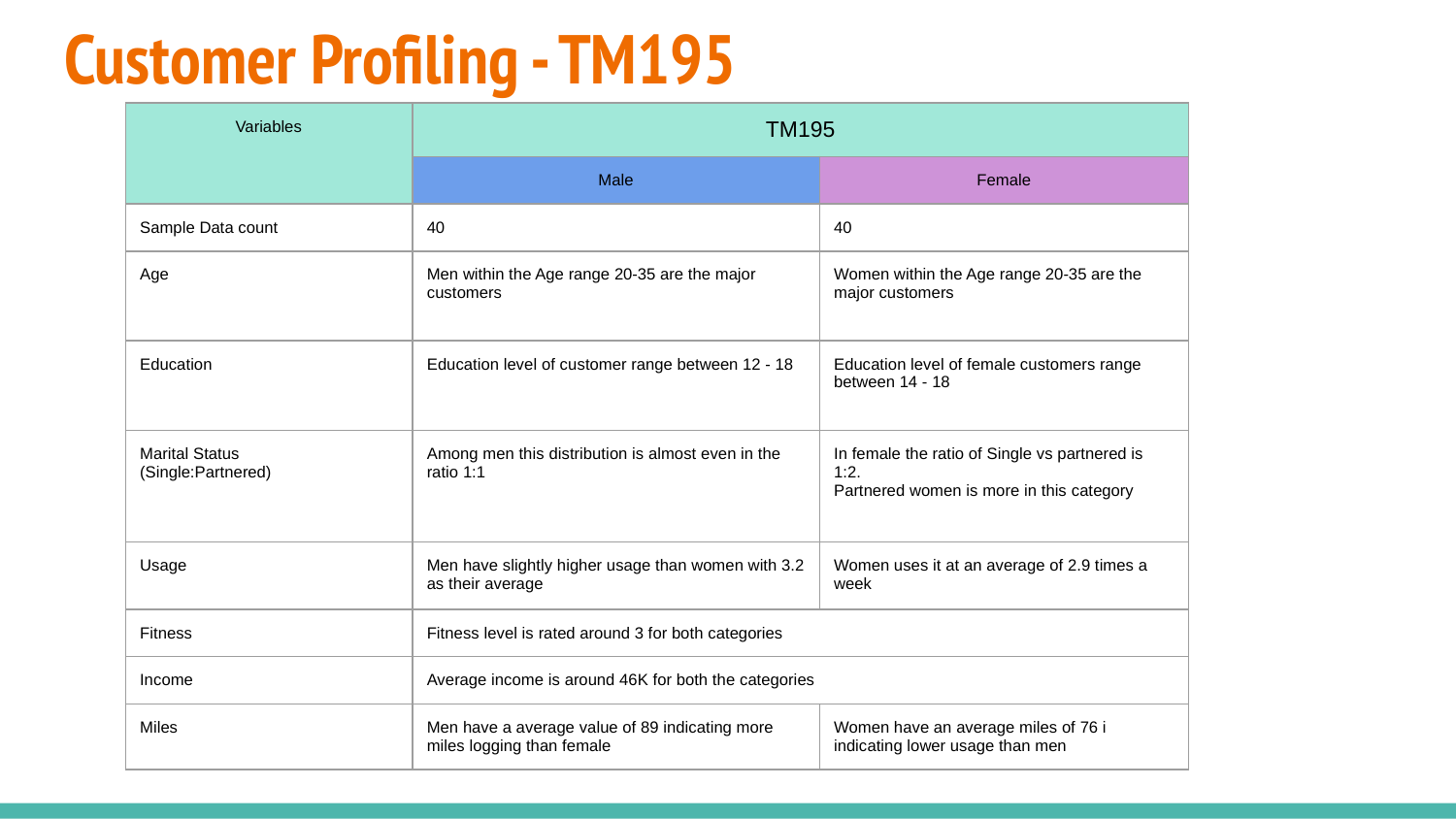

# Customer Profiling - TM195
| Variables | TM195 |  |
| --- | --- | --- |
|  | Male | Female |
| Sample Data count | 40 | 40 |
| Age | Men within the Age range 20-35 are the major customers | Women within the Age range 20-35 are the major customers |
| Education | Education level of customer range between 12 - 18 | Education level of female customers range between 14 - 18 |
| Marital Status (Single:Partnered) | Among men this distribution is almost even in the ratio 1:1 | In female the ratio of Single vs partnered is 1:2. Partnered women is more in this category |
| Usage | Men have slightly higher usage than women with 3.2 as their average | Women uses it at an average of 2.9 times a week |
| Fitness | Fitness level is rated around 3 for both categories |  |
| Income | Average income is around 46K for both the categories |  |
| Miles | Men have a average value of 89 indicating more miles logging than female | Women have an average miles of 76 i indicating lower usage than men |